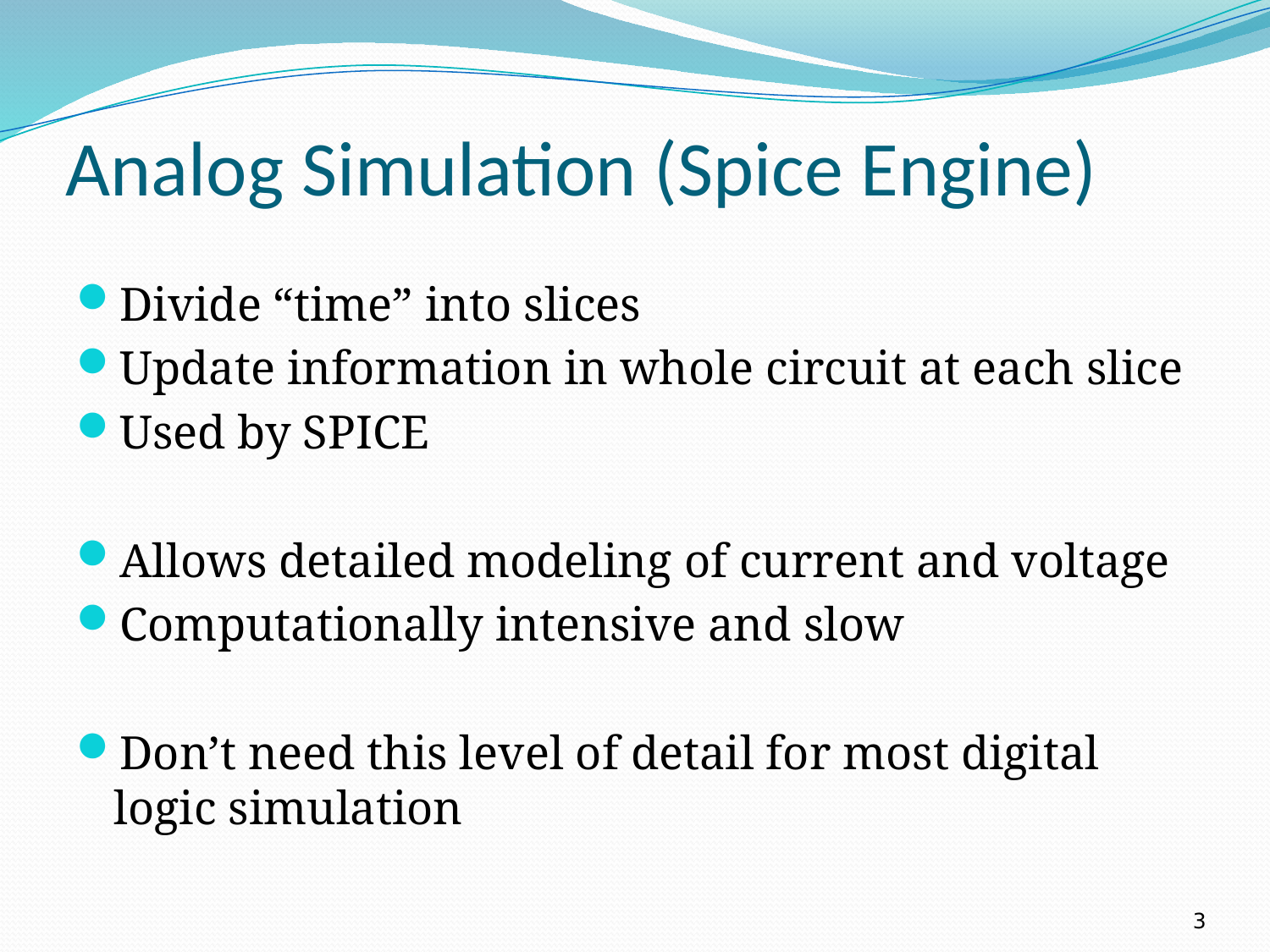

# Analog Simulation (Spice Engine)
Divide “time” into slices
Update information in whole circuit at each slice
Used by SPICE

Allows detailed modeling of current and voltage
Computationally intensive and slow

Don’t need this level of detail for most digital logic simulation
3